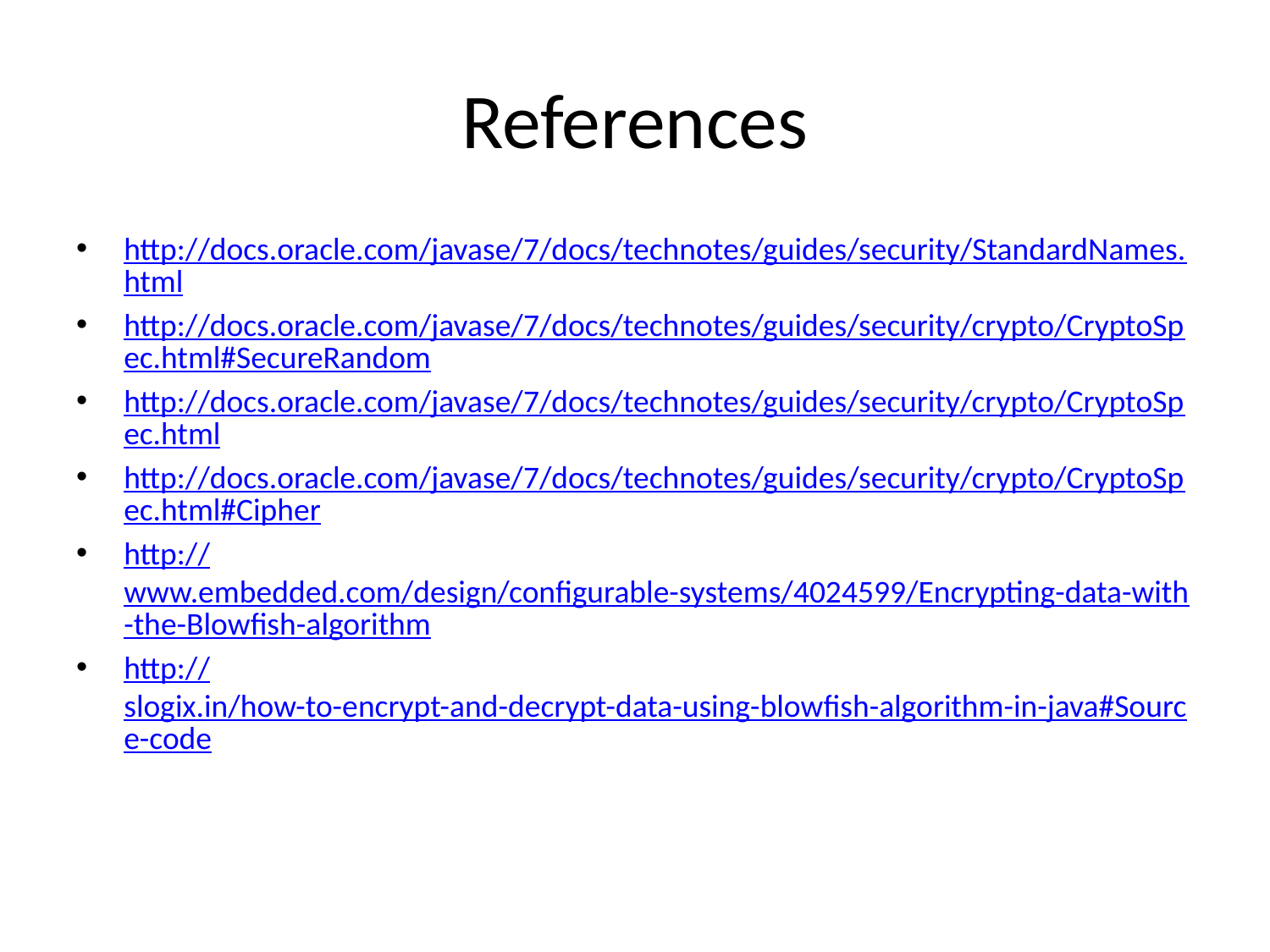

# References
http://docs.oracle.com/javase/7/docs/technotes/guides/security/StandardNames.html
http://docs.oracle.com/javase/7/docs/technotes/guides/security/crypto/CryptoSpec.html#SecureRandom
http://docs.oracle.com/javase/7/docs/technotes/guides/security/crypto/CryptoSpec.html
http://docs.oracle.com/javase/7/docs/technotes/guides/security/crypto/CryptoSpec.html#Cipher
http://www.embedded.com/design/configurable-systems/4024599/Encrypting-data-with-the-Blowfish-algorithm
http://slogix.in/how-to-encrypt-and-decrypt-data-using-blowfish-algorithm-in-java#Source-code